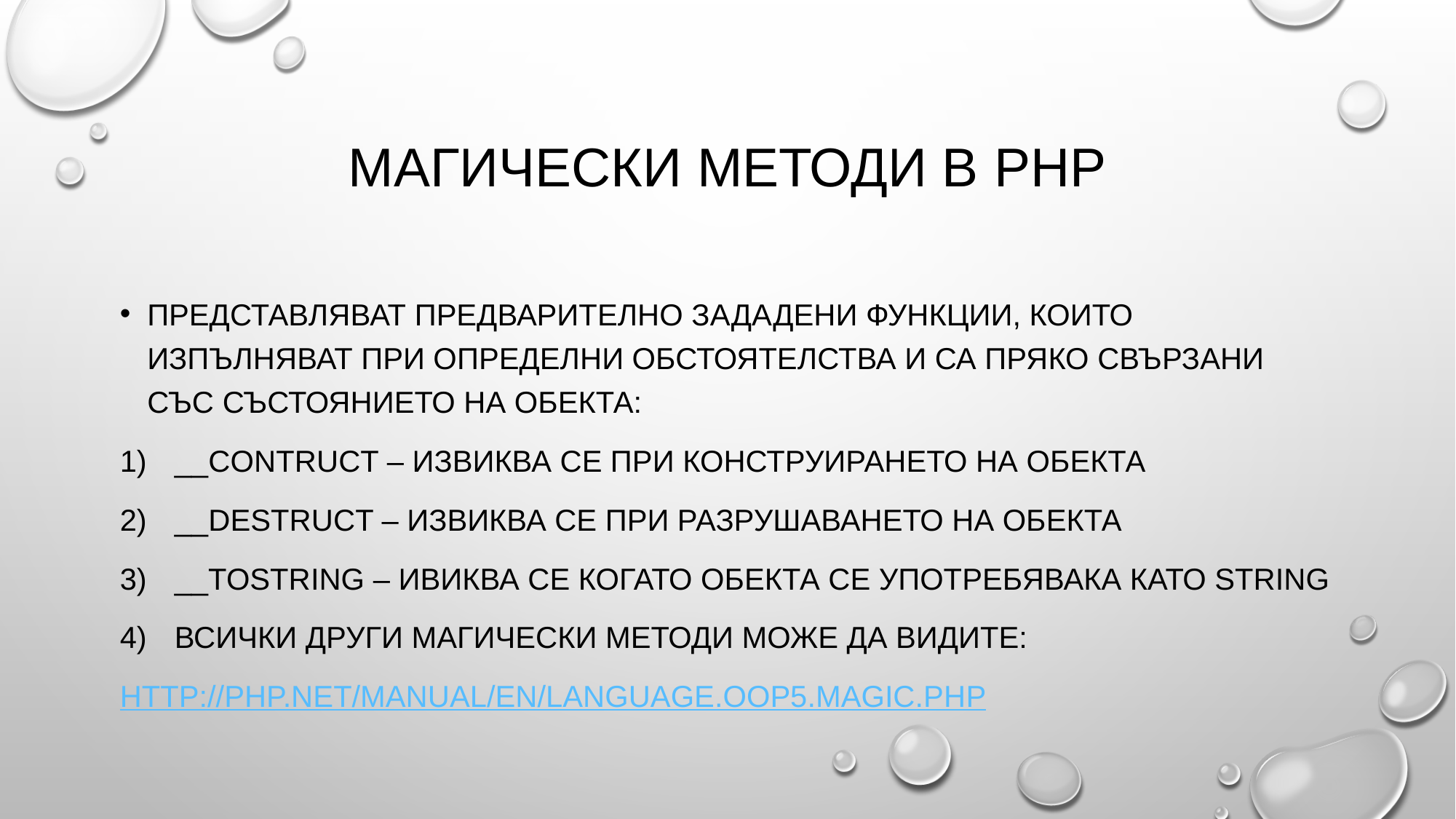

# Магически методи в PHP
ПРЕДСТАВЛЯВАТ ПРЕДВАРИТЕЛНО ЗАДАДЕНИ ФУНКЦИИ, КОИТО ИЗПЪЛНЯВАТ ПРИ ОПРЕДЕЛНИ ОБСТОЯТЕЛСТВА И СА ПРЯКО СВЪРЗАНИ СЪС СЪСТОЯНИЕТО НА ОБЕКТА:
__CONTRUCT – ИЗВИКВА СЕ ПРИ КОНСТРУИРАНЕТО НА ОБЕКТА
__DESTRUCT – ИЗВИКВА СЕ ПРИ РАЗРУШАВАНЕТО НА ОБЕКТА
__toString – ИВИКВА СЕ КОГАТО ОБЕКТА СЕ УПОТРЕБЯВАКА КАТО STRING
ВСИЧКИ ДРУГИ МАГИЧЕСКИ МЕТОДИ МОЖЕ ДА ВИДИТЕ:
http://php.net/manual/en/language.oop5.magic.phP